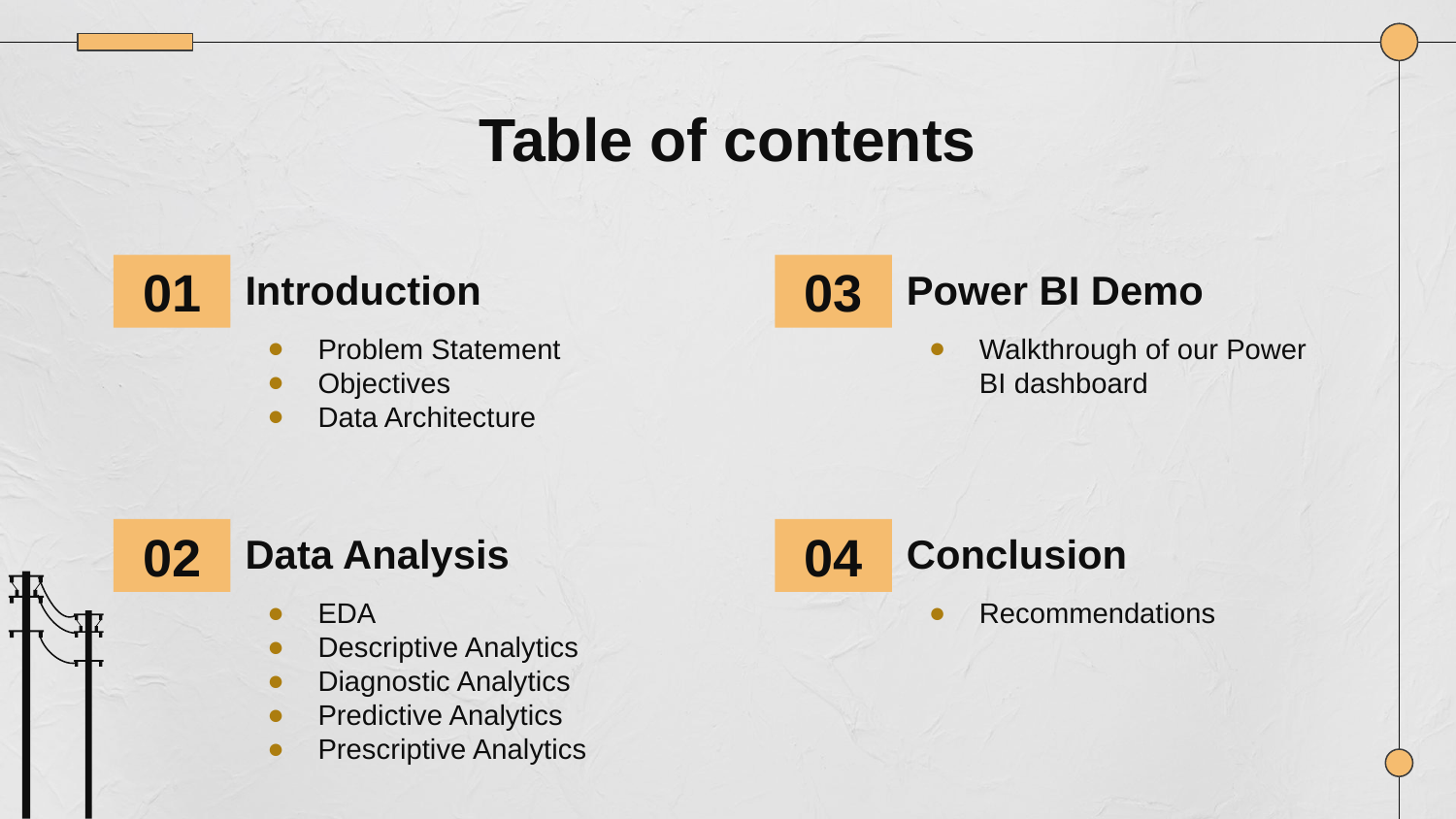

# Table of contents
01
Introduction
03
Power BI Demo
Problem Statement
Objectives
Data Architecture
Walkthrough of our Power BI dashboard
02
04
Conclusion
Data Analysis
EDA
Descriptive Analytics
Diagnostic Analytics
Predictive Analytics
Prescriptive Analytics
Recommendations